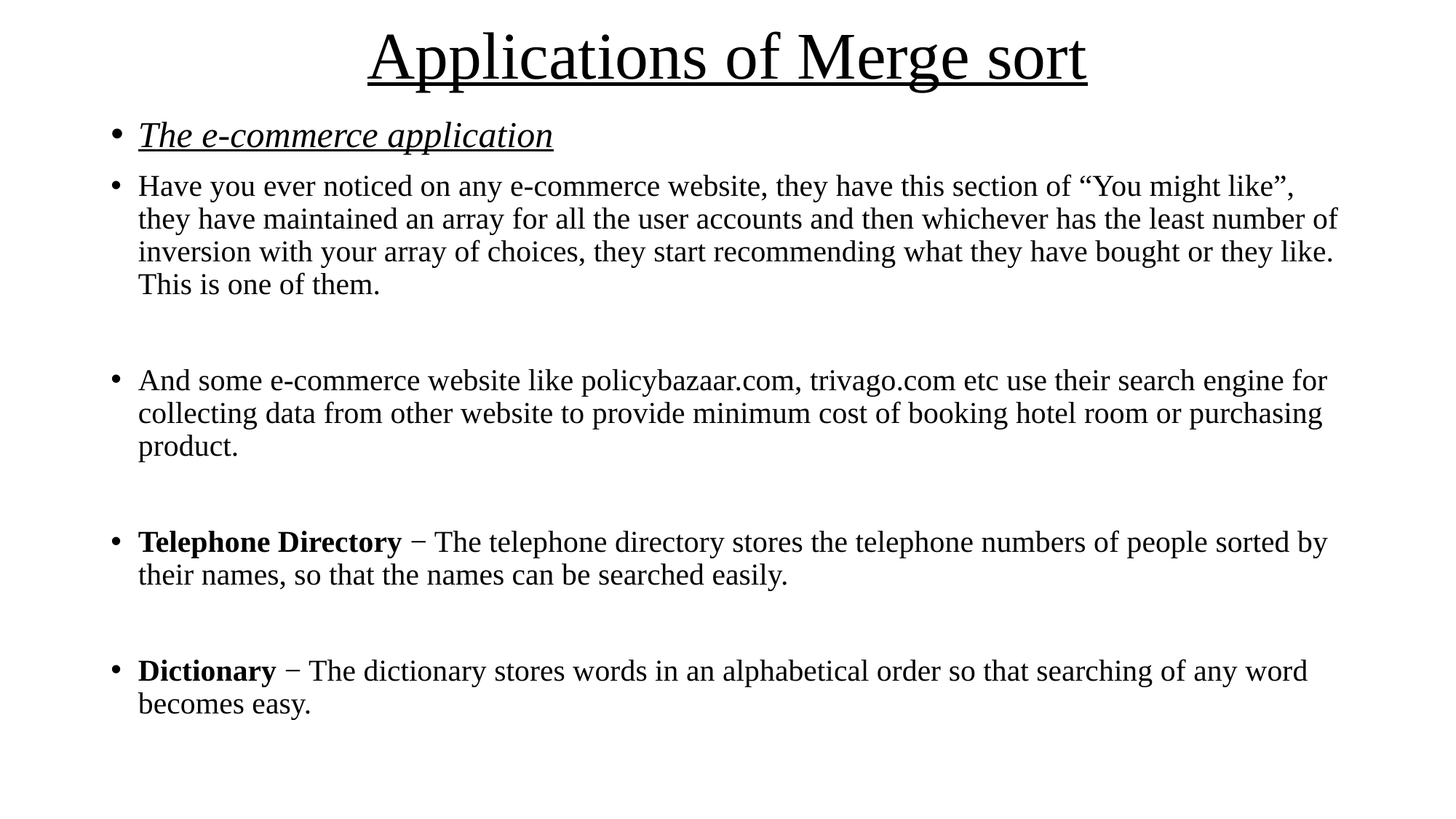

# Applications of Merge sort
The e-commerce application
Have you ever noticed on any e-commerce website, they have this section of “You might like”, they have maintained an array for all the user accounts and then whichever has the least number of inversion with your array of choices, they start recommending what they have bought or they like. This is one of them.

And some e-commerce website like policybazaar.com, trivago.com etc use their search engine for collecting data from other website to provide minimum cost of booking hotel room or purchasing product.

Telephone Directory − The telephone directory stores the telephone numbers of people sorted by their names, so that the names can be searched easily.

Dictionary − The dictionary stores words in an alphabetical order so that searching of any word becomes easy.